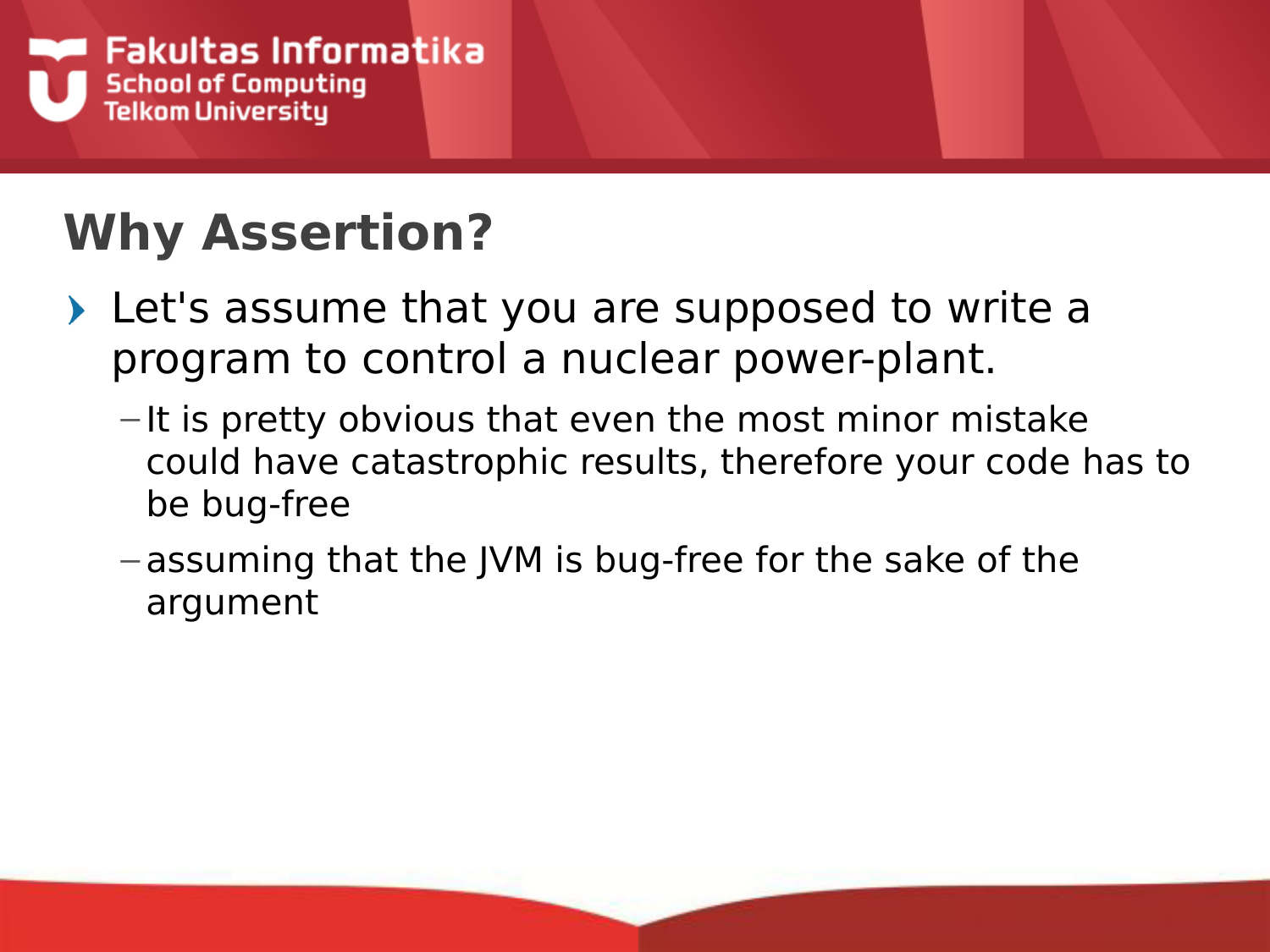

# Why Assertion?
Let's assume that you are supposed to write a program to control a nuclear power-plant.
It is pretty obvious that even the most minor mistake could have catastrophic results, therefore your code has to be bug-free
assuming that the JVM is bug-free for the sake of the argument